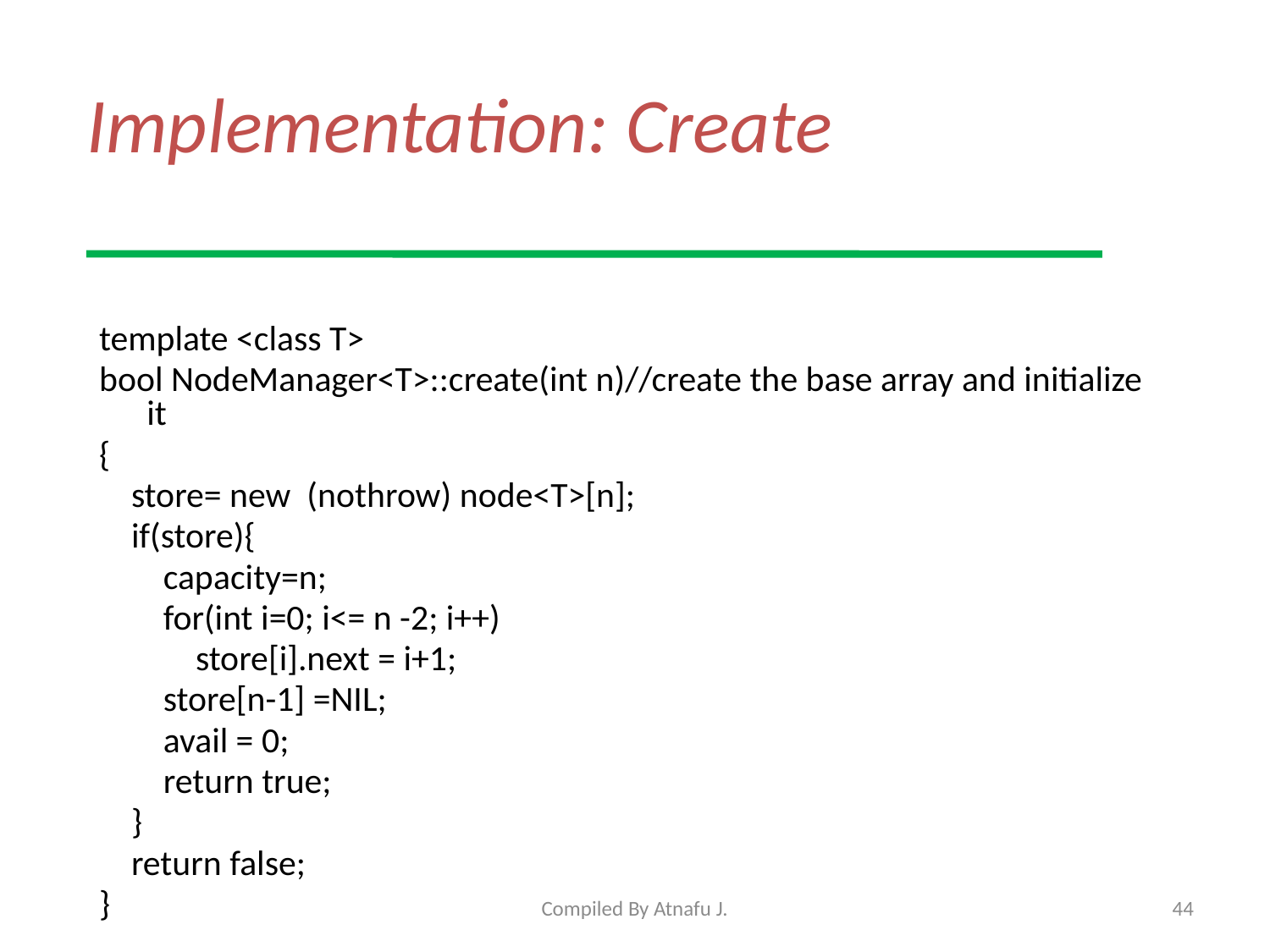

# Implementation: Create
template <class T>
bool NodeManager<T>::create(int n)//create the base array and initialize it
{
    store= new  (nothrow) node<T>[n];
    if(store){
        capacity=n;
        for(int i=0; i<= n -2; i++)
            store[i].next = i+1;
        store[n-1] =NIL;
        avail = 0;
        return true;
    }
    return false;
}

Compiled By Atnafu J.
44